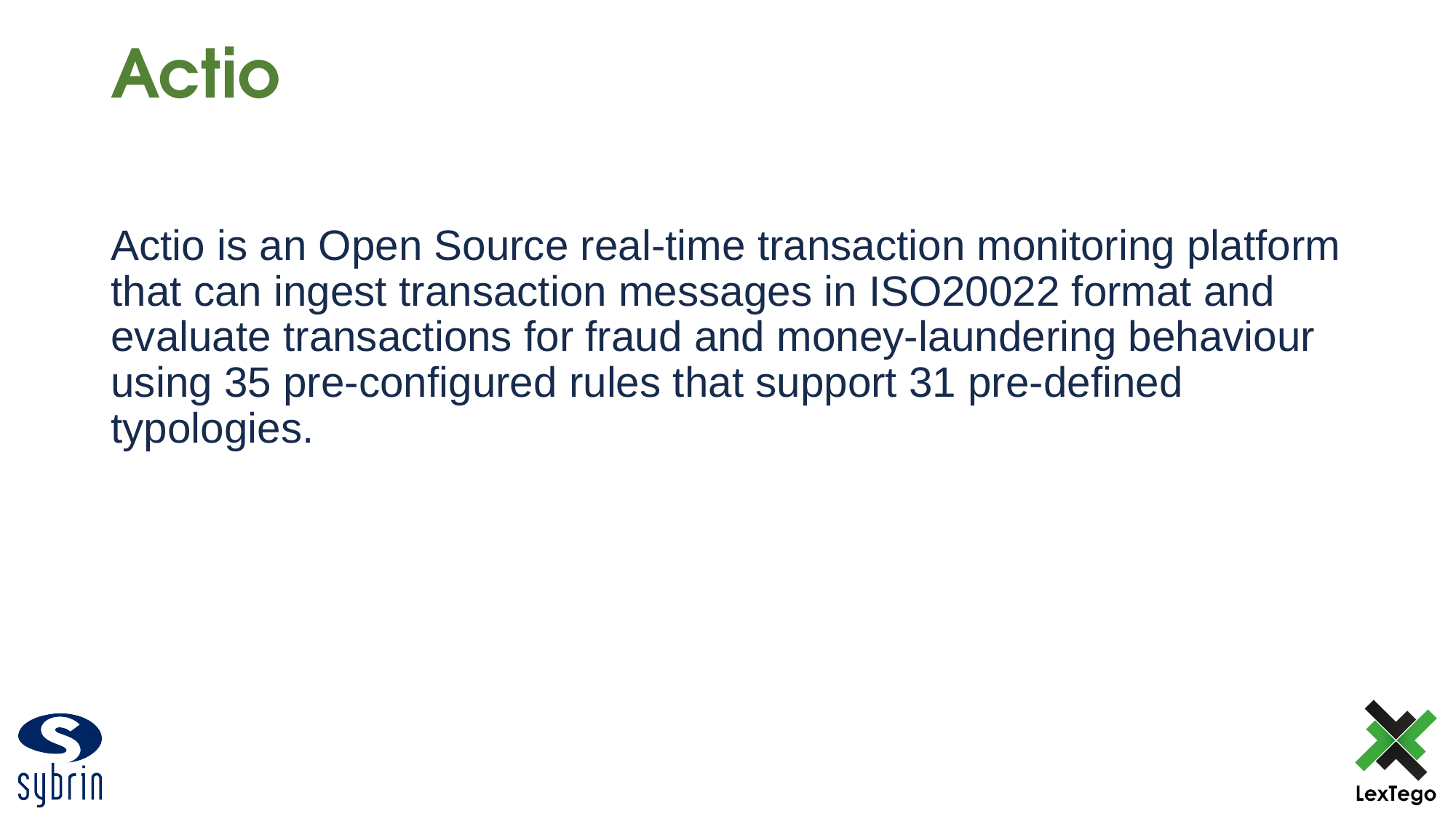

# Actio
Actio is an Open Source real-time transaction monitoring platform that can ingest transaction messages in ISO20022 format and evaluate transactions for fraud and money-laundering behaviour using 35 pre-configured rules that support 31 pre-defined typologies.